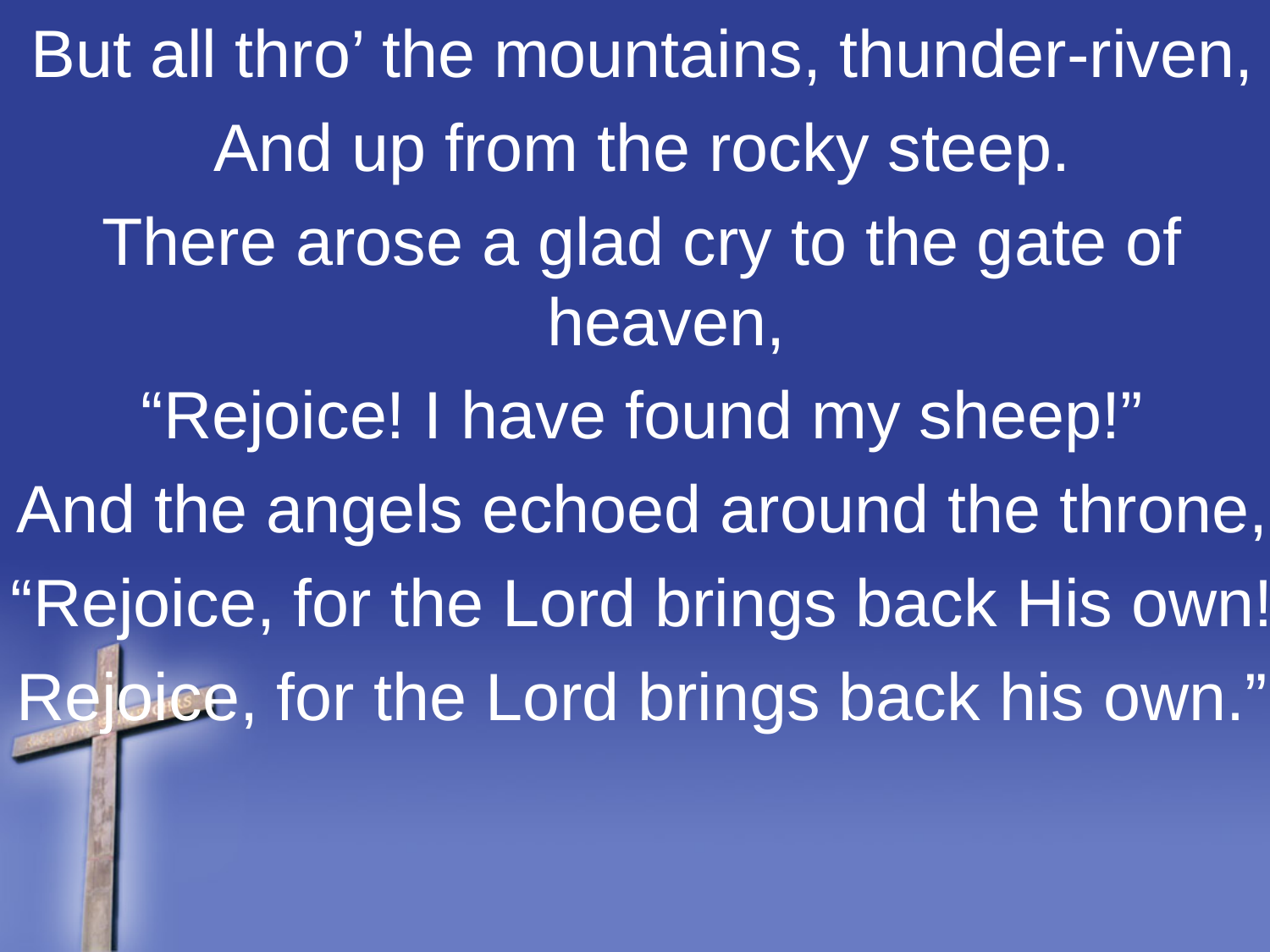

But all thro’ the mountains, thunder-riven,
And up from the rocky steep.
There arose a glad cry to the gate of heaven,
“Rejoice! I have found my sheep!”
And the angels echoed around the throne,
“Rejoice, for the Lord brings back His own!
Rejoice, for the Lord brings back his own.”